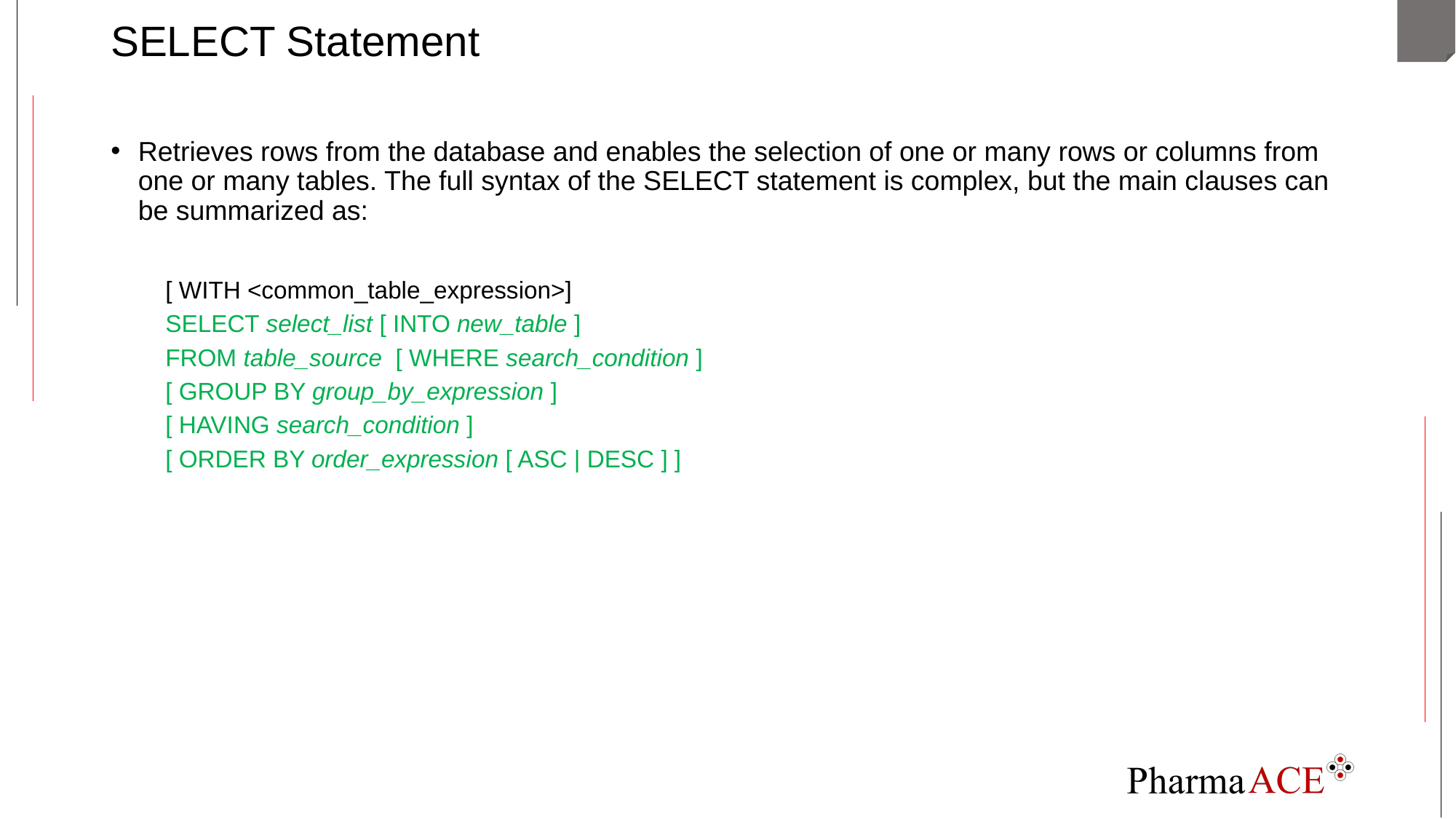

# SELECT Statement
Retrieves rows from the database and enables the selection of one or many rows or columns from one or many tables. The full syntax of the SELECT statement is complex, but the main clauses can be summarized as:

[ WITH <common_table_expression>]
SELECT select_list [ INTO new_table ]
FROM table_source  [ WHERE search_condition ]
[ GROUP BY group_by_expression ]
[ HAVING search_condition ]
[ ORDER BY order_expression [ ASC | DESC ] ]